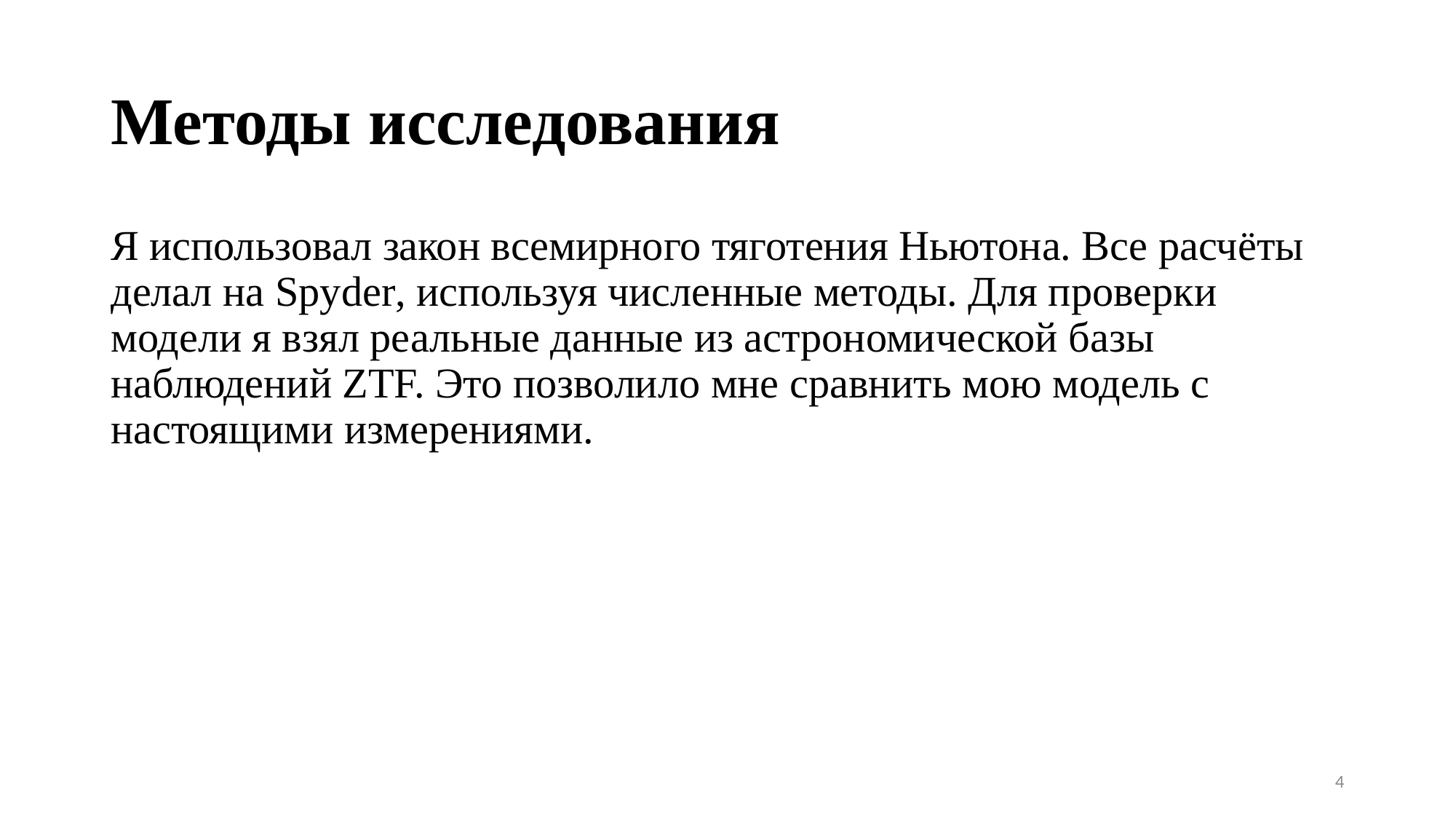

# Методы исследования
Я использовал закон всемирного тяготения Ньютона. Все расчёты делал на Spyder, используя численные методы. Для проверки модели я взял реальные данные из астрономической базы наблюдений ZTF. Это позволило мне сравнить мою модель с настоящими измерениями.
4